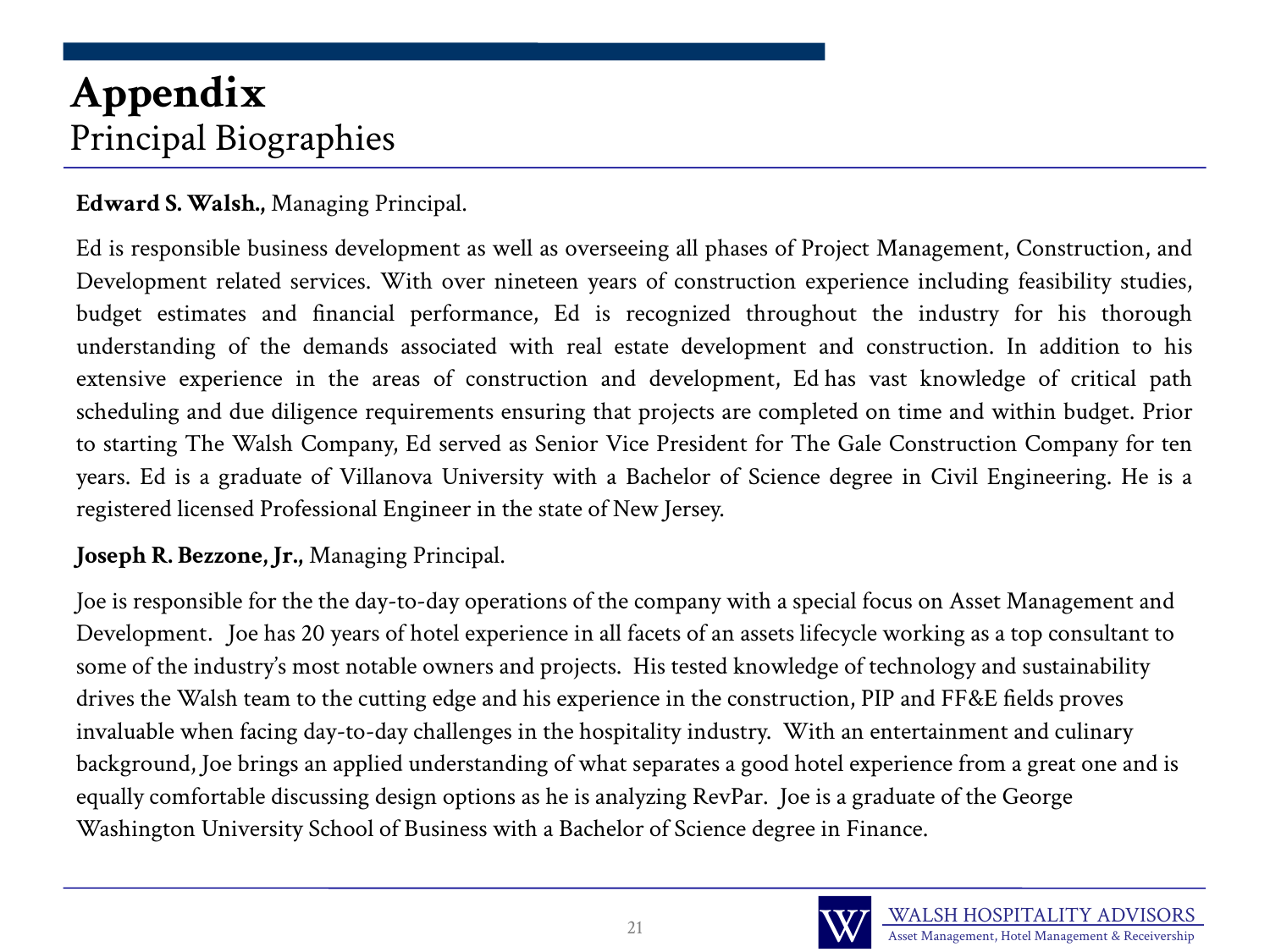

# Appendix
Principal Biographies
Edward S. Walsh., Managing Principal.
Ed is responsible business development as well as overseeing all phases of Project Management, Construction, and Development related services. With over nineteen years of construction experience including feasibility studies, budget estimates and financial performance, Ed is recognized throughout the industry for his thorough understanding of the demands associated with real estate development and construction. In addition to his extensive experience in the areas of construction and development, Ed has vast knowledge of critical path scheduling and due diligence requirements ensuring that projects are completed on time and within budget. Prior to starting The Walsh Company, Ed served as Senior Vice President for The Gale Construction Company for ten years. Ed is a graduate of Villanova University with a Bachelor of Science degree in Civil Engineering. He is a registered licensed Professional Engineer in the state of New Jersey.
Joseph R. Bezzone, Jr., Managing Principal.
Joe is responsible for the the day-to-day operations of the company with a special focus on Asset Management and Development.  Joe has 20 years of hotel experience in all facets of an assets lifecycle working as a top consultant to some of the industry’s most notable owners and projects.  His tested knowledge of technology and sustainability drives the Walsh team to the cutting edge and his experience in the construction, PIP and FF&E fields proves invaluable when facing day-to-day challenges in the hospitality industry.  With an entertainment and culinary background, Joe brings an applied understanding of what separates a good hotel experience from a great one and is equally comfortable discussing design options as he is analyzing RevPar.  Joe is a graduate of the George Washington University School of Business with a Bachelor of Science degree in Finance.
21